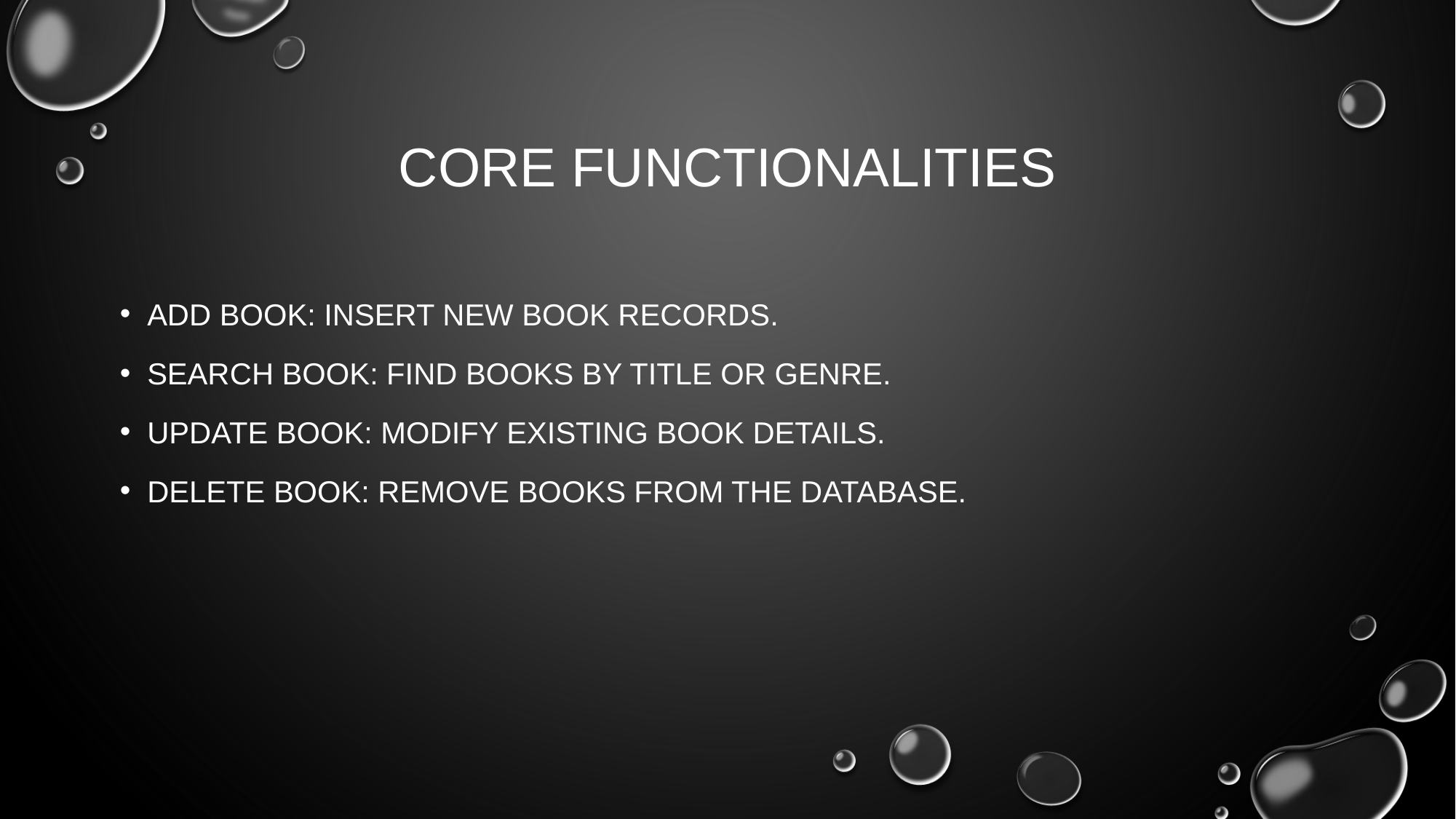

# CORE FUNCTIONALITIES
Add Book: Insert new book records.
Search Book: Find books by title or genre.
Update Book: Modify existing book details.
Delete Book: Remove books from the database.